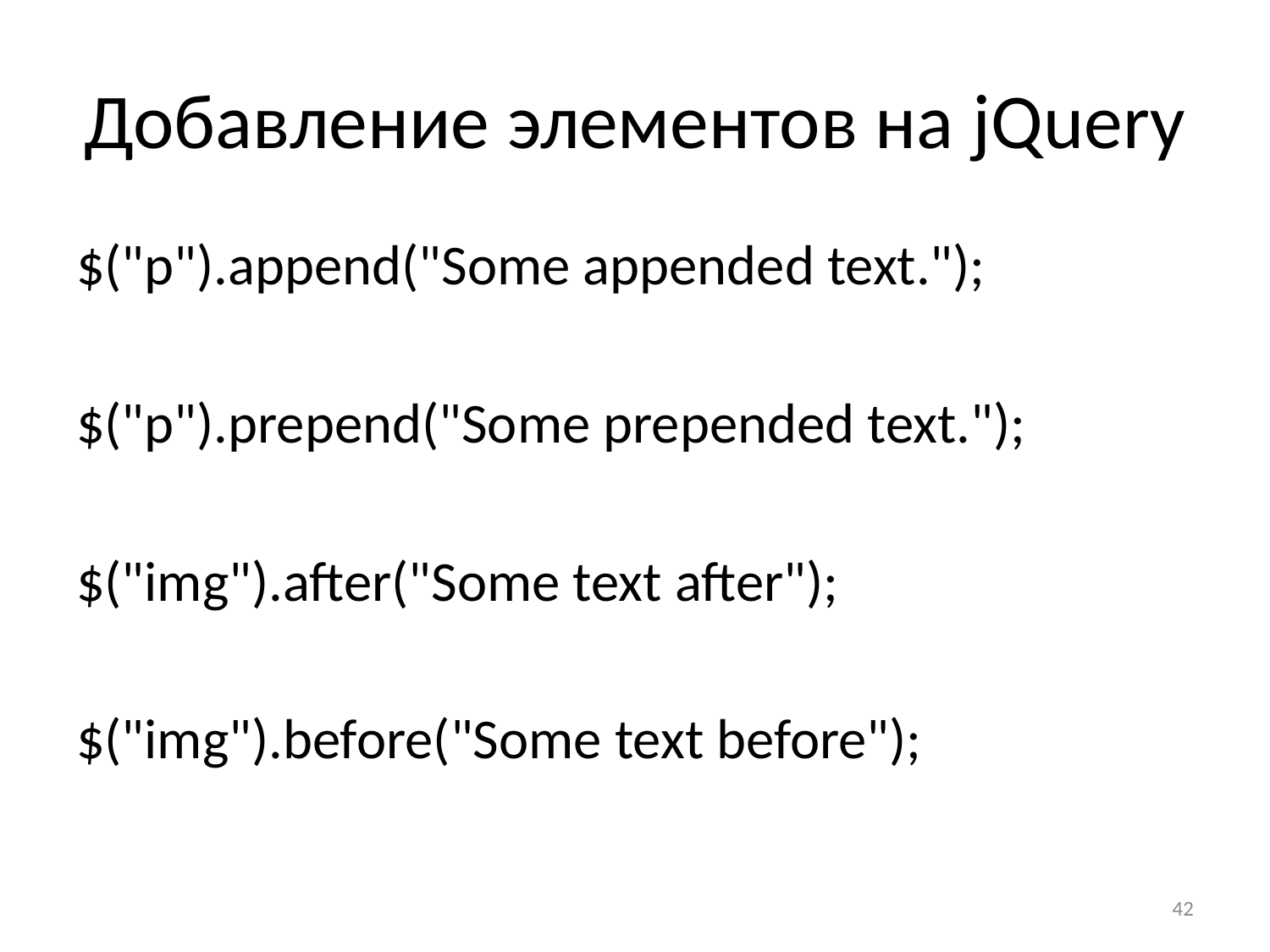

# Добавление элементов на jQuery
$("p").append("Some appended text.");

$("p").prepend("Some prepended text.");

$("img").after("Some text after");

$("img").before("Some text before");
42